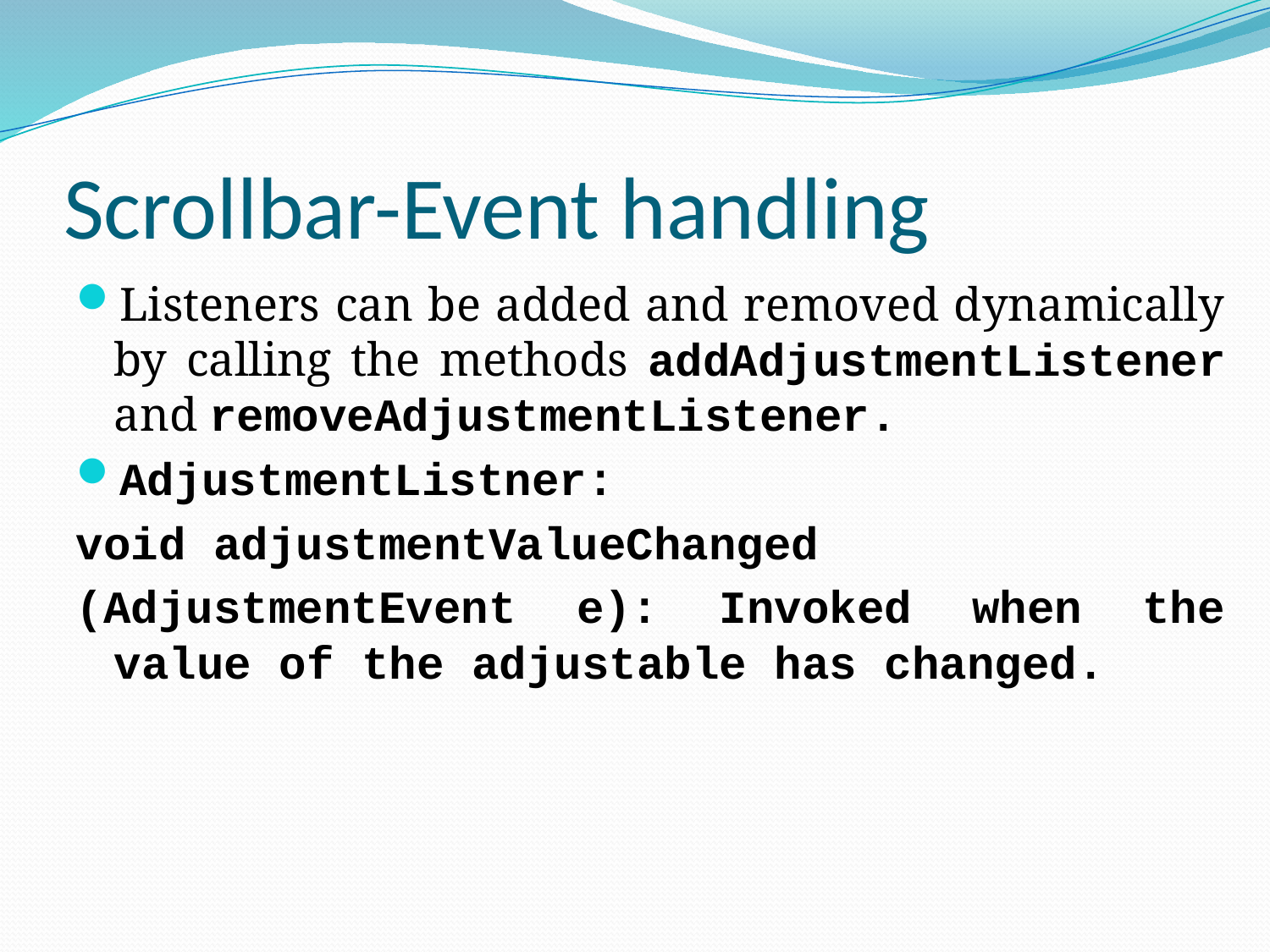

# Scrollbar-Event handling
Listeners can be added and removed dynamically by calling the methods addAdjustmentListener and removeAdjustmentListener.
AdjustmentListner:
void adjustmentValueChanged
(AdjustmentEvent e): Invoked when the value of the adjustable has changed.